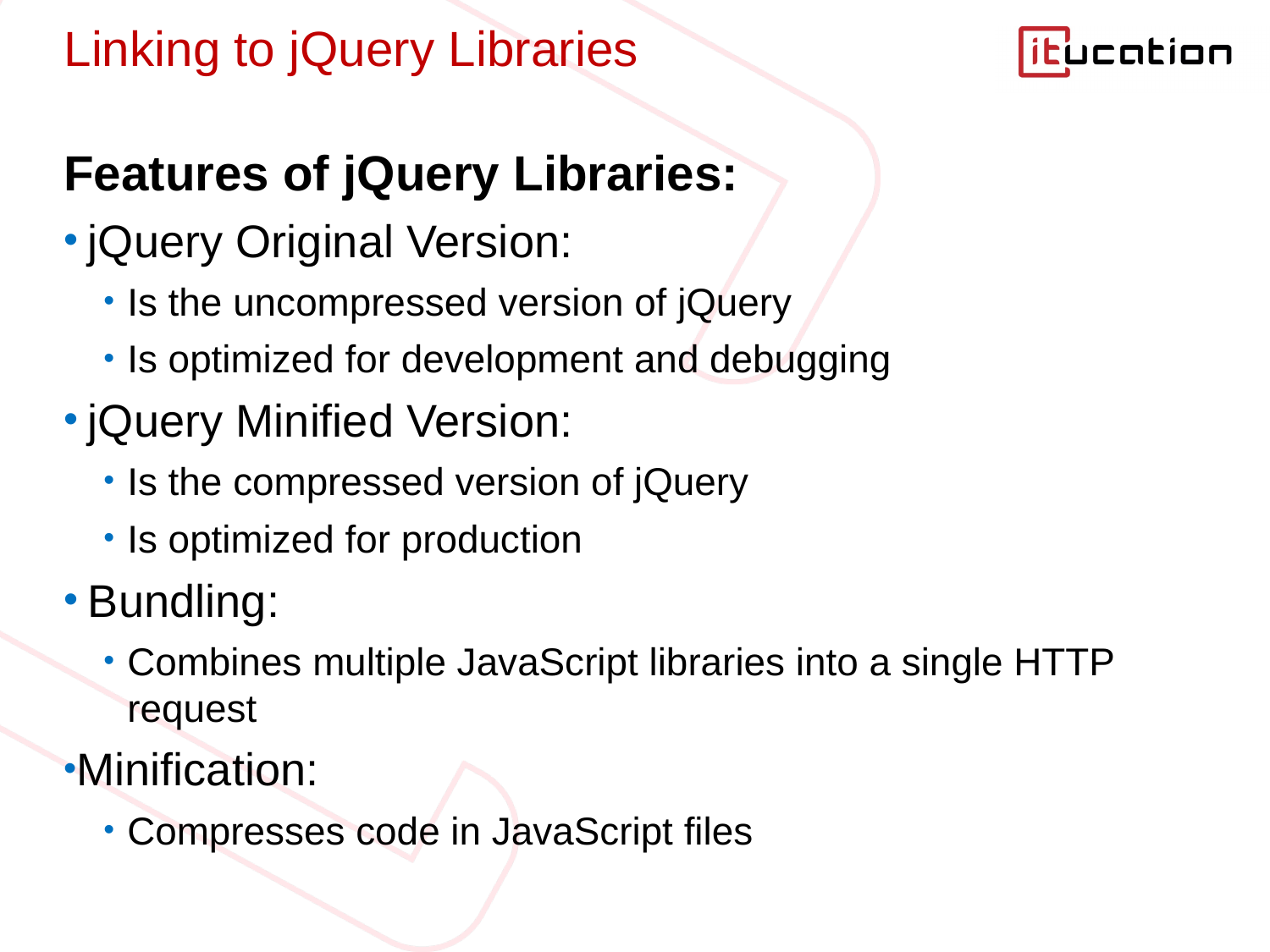

# Linking to jQuery Libraries
Features of jQuery Libraries:
jQuery Original Version:
Is the uncompressed version of jQuery
Is optimized for development and debugging
jQuery Minified Version:
Is the compressed version of jQuery
Is optimized for production
Bundling:
Combines multiple JavaScript libraries into a single HTTP request
Minification:
Compresses code in JavaScript files